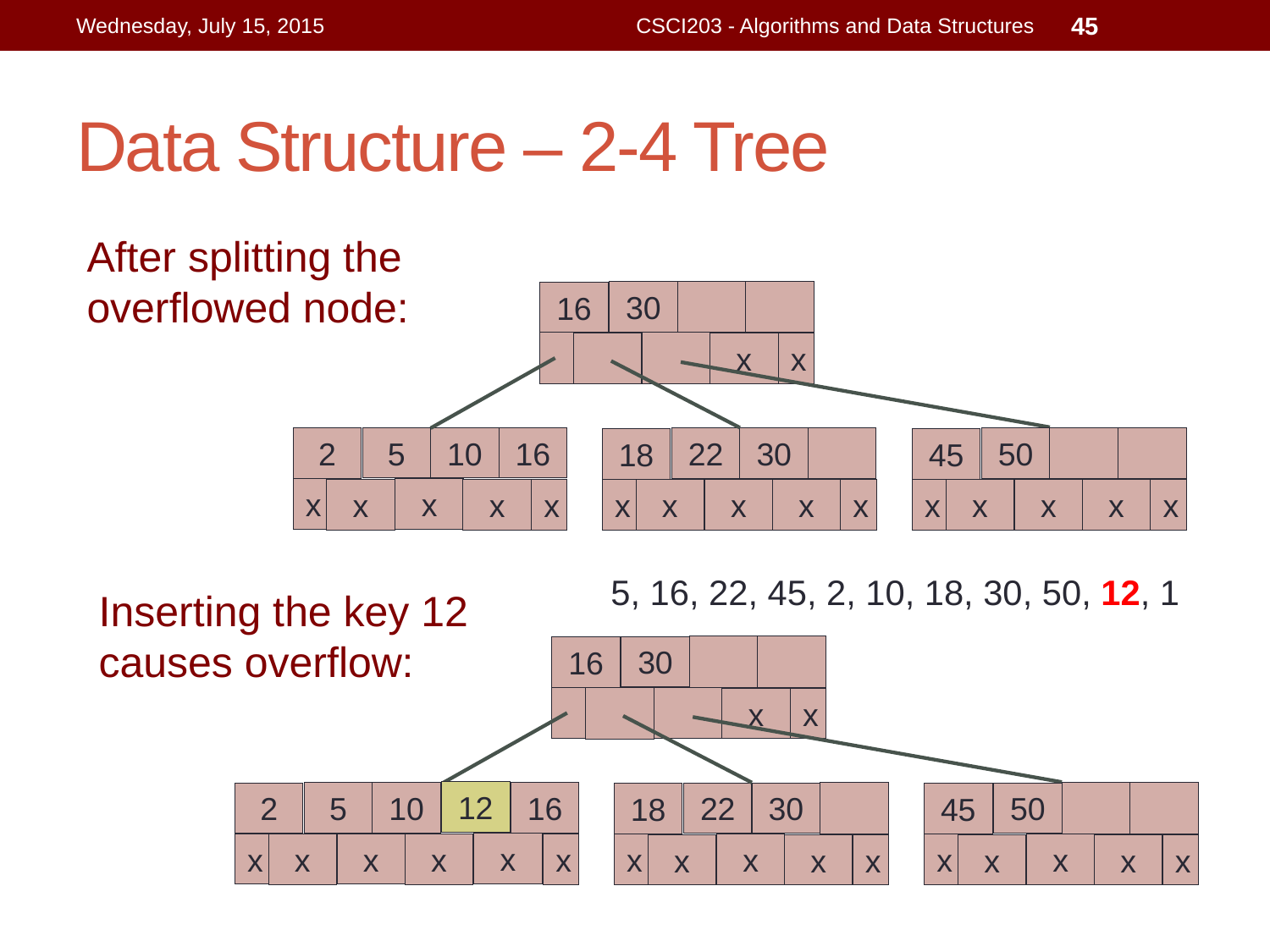

Wednesday, July 15, 2015
CSCI203 - Algorithms and Data Structures
45
# Data Structure – 2-4 Tree
After splitting the overflowed node:
30

16

x
x
5
10
16
2
x
x
x
x
x
22
30

18
x
x
x
x
x
50

45
x
x
x
x
x
5, 16, 22, 45, 2, 10, 18, 30, 50, 12, 1
Inserting the key 12 causes overflow:
30

16

x
x
5
10
16
2
x
x
x
x
x
22
30

18
x
x
x
x
x
50

45
x
x
x
x
x
12
x